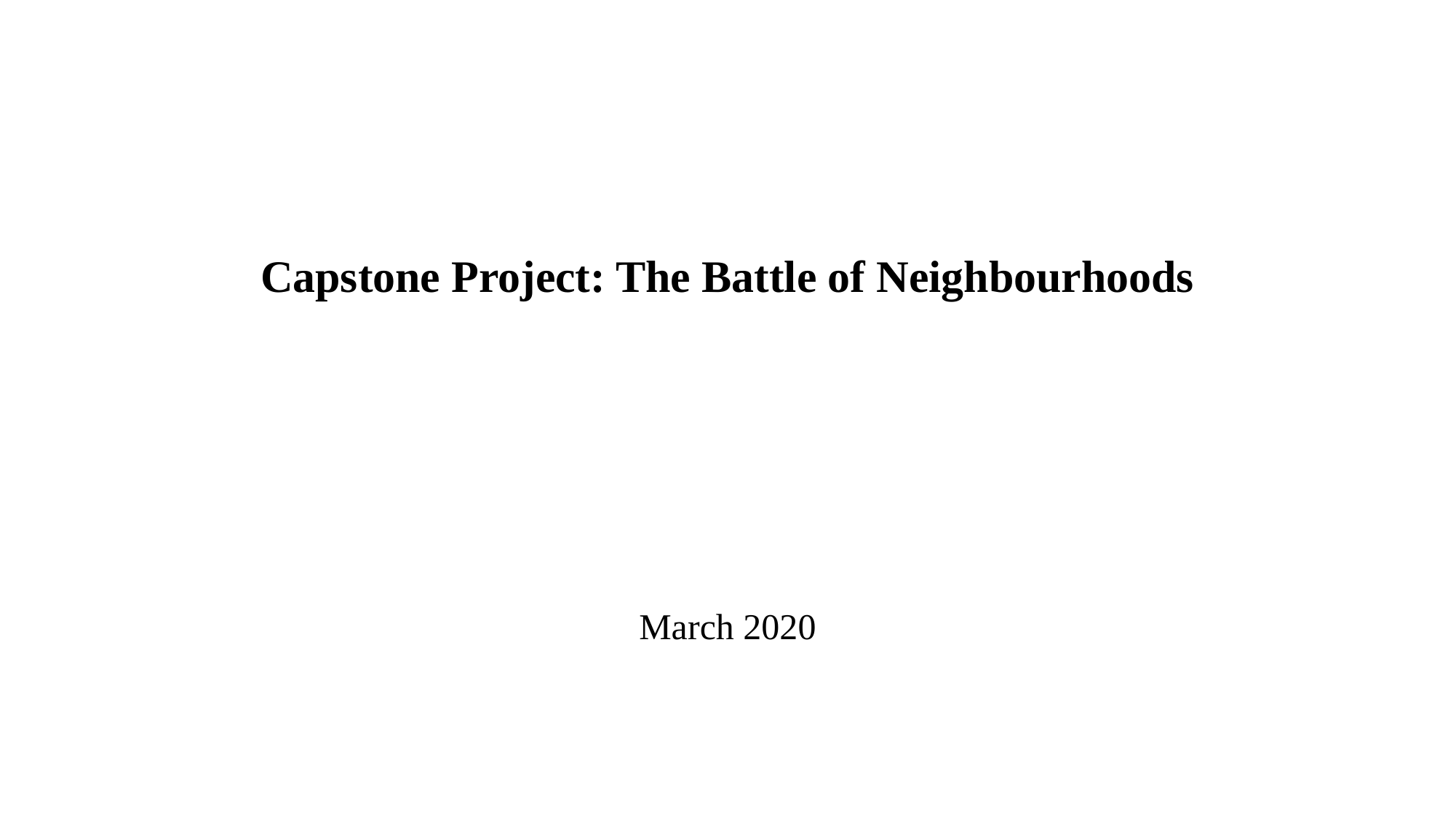

# Capstone Project: The Battle of Neighbourhoods

March 2020